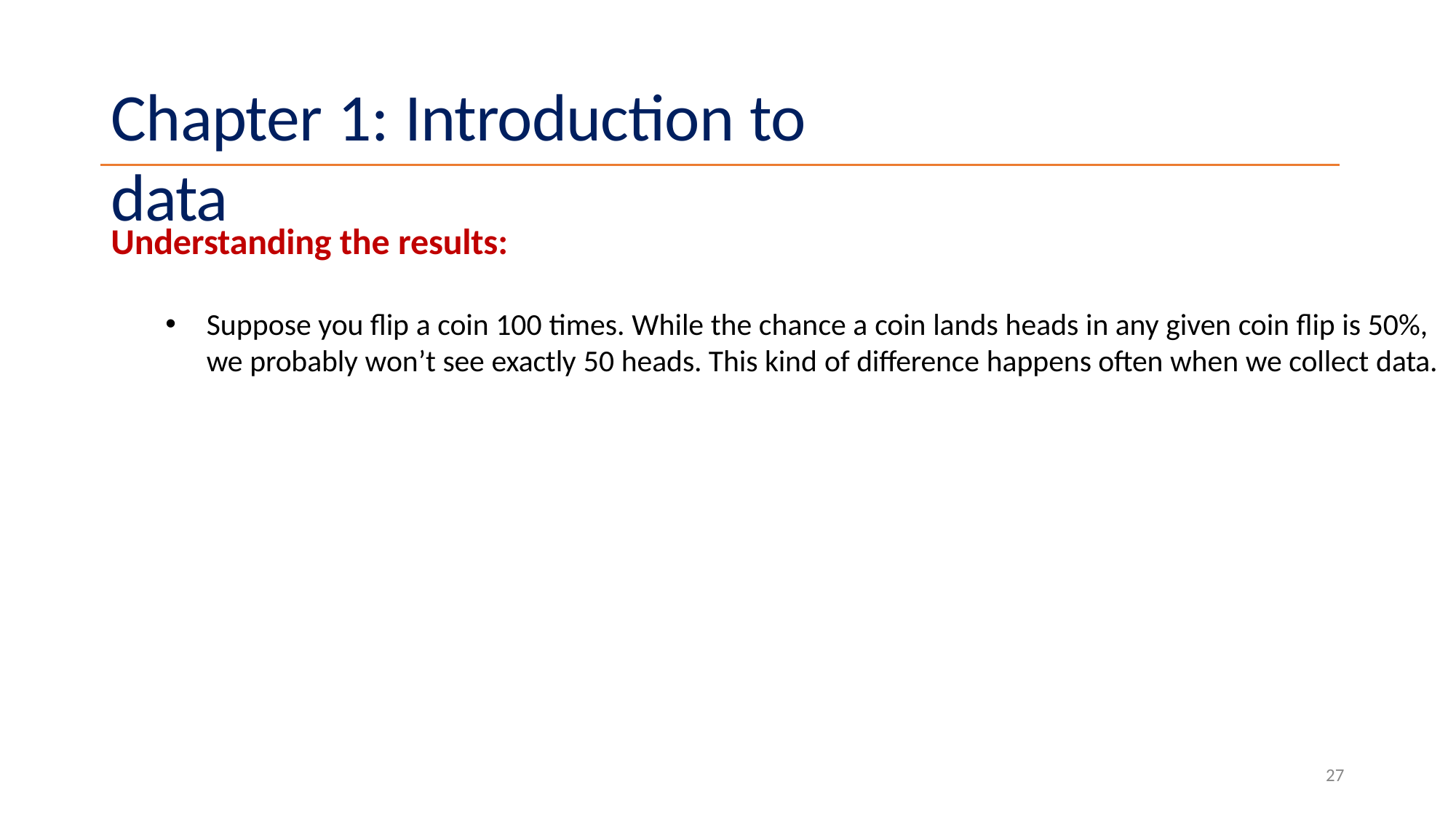

# Chapter 1: Introduction to data

Understanding the results:

Suppose you flip a coin 100 times. While the chance a coin lands heads in any given coin flip is 50%,
we probably won’t see exactly 50 heads. This kind of difference happens often when we collect data.
27